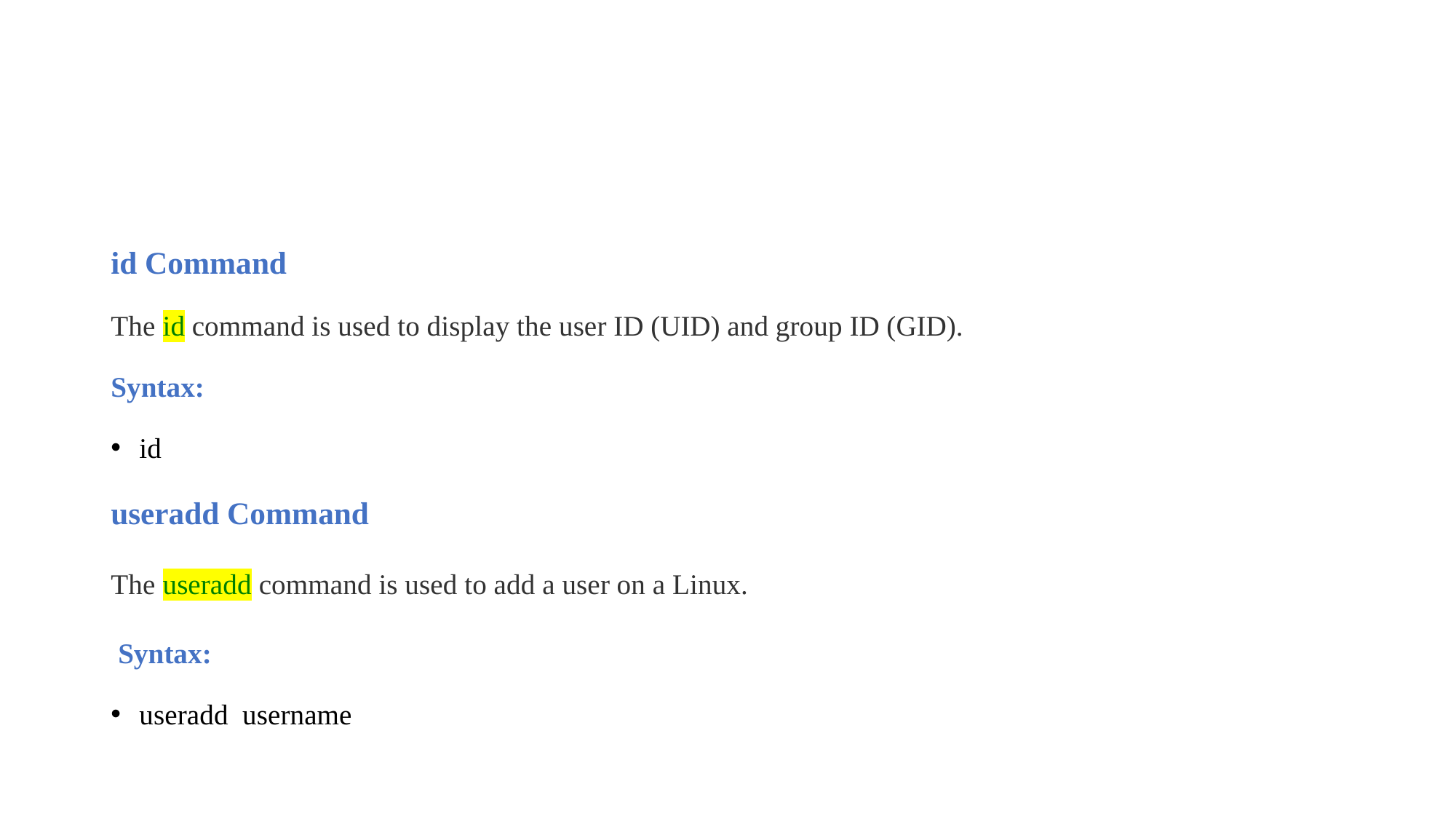

id Command
The id command is used to display the user ID (UID) and group ID (GID).
Syntax:
id
useradd Command
The useradd command is used to add a user on a Linux.
 Syntax:
useradd  username